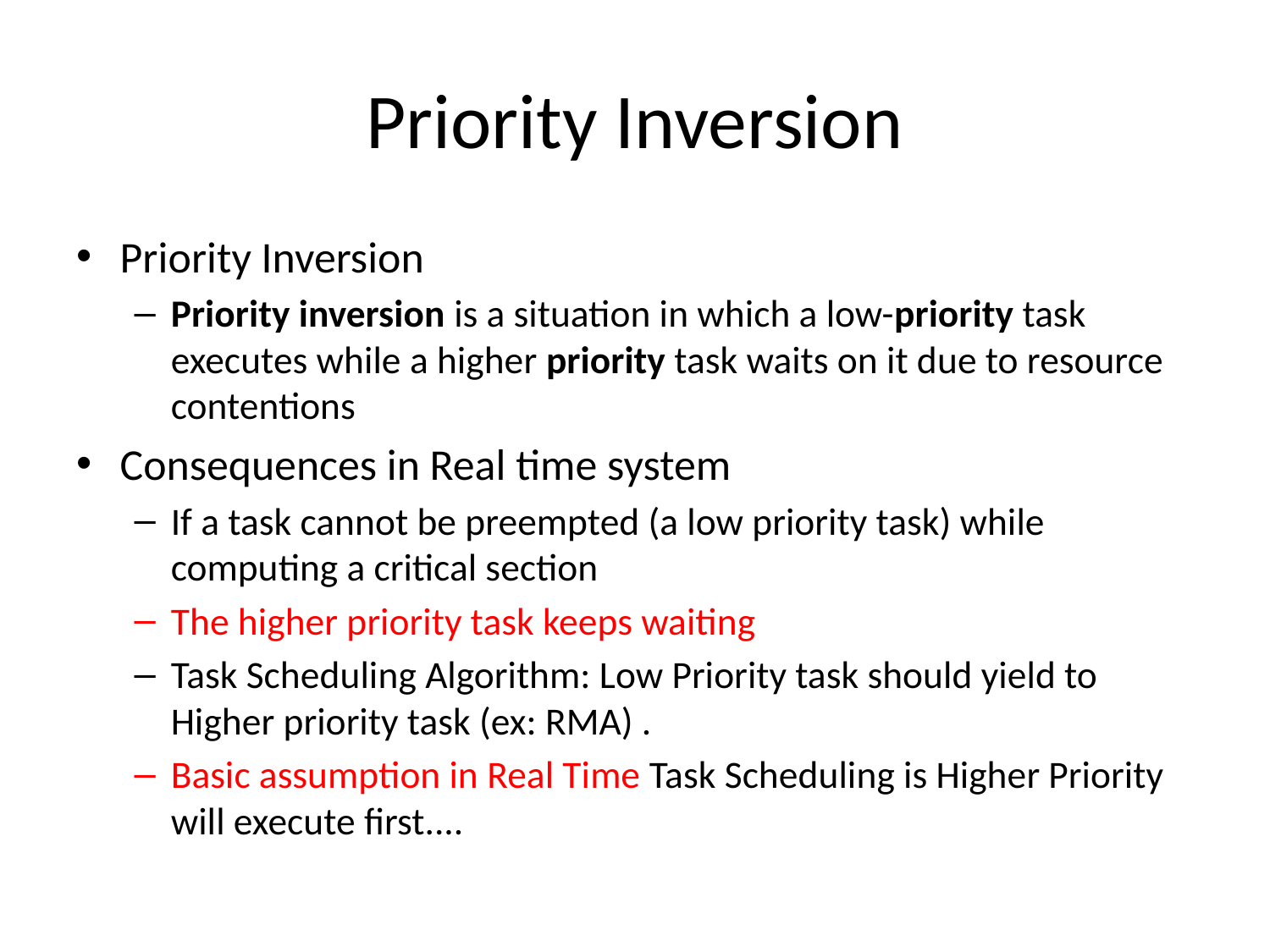

# Priority Inversion
Priority Inversion
Priority inversion is a situation in which a low-priority task executes while a higher priority task waits on it due to resource contentions
Consequences in Real time system
If a task cannot be preempted (a low priority task) while computing a critical section
The higher priority task keeps waiting
Task Scheduling Algorithm: Low Priority task should yield to Higher priority task (ex: RMA) .
Basic assumption in Real Time Task Scheduling is Higher Priority will execute first....